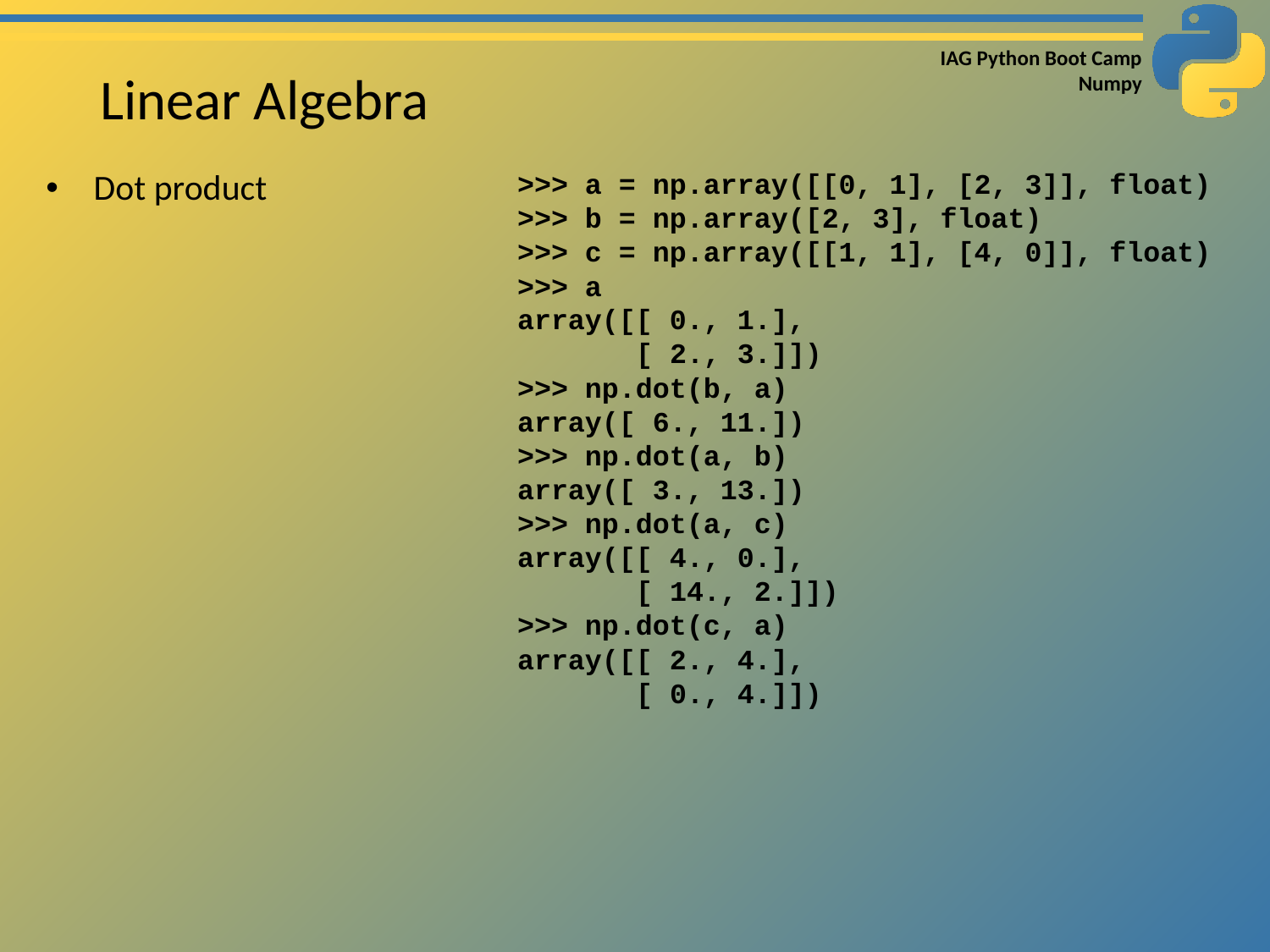

# Linear Algebra
Dot product
>>> a = np.array([[0, 1], [2, 3]], float)
>>> b = np.array([2, 3], float)
>>> c = np.array([[1, 1], [4, 0]], float)
>>> a
array([[ 0., 1.],
       [ 2., 3.]])
>>> np.dot(b, a)
array([ 6., 11.])
>>> np.dot(a, b)
array([ 3., 13.])
>>> np.dot(a, c)
array([[ 4., 0.],
       [ 14., 2.]])
>>> np.dot(c, a)
array([[ 2., 4.],
       [ 0., 4.]])